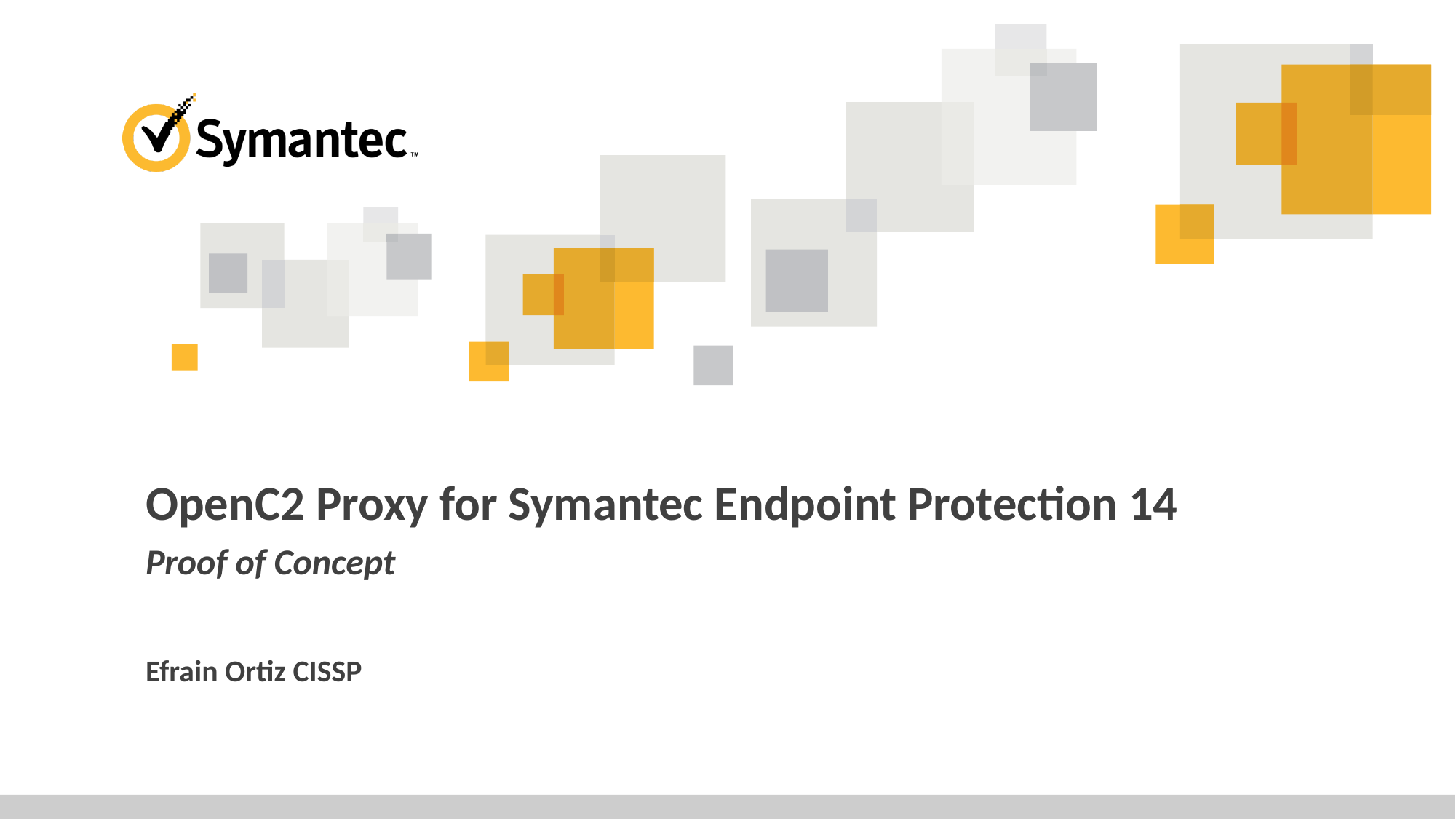

# OpenC2 Proxy for Symantec Endpoint Protection 14
Proof of Concept
Efrain Ortiz CISSP